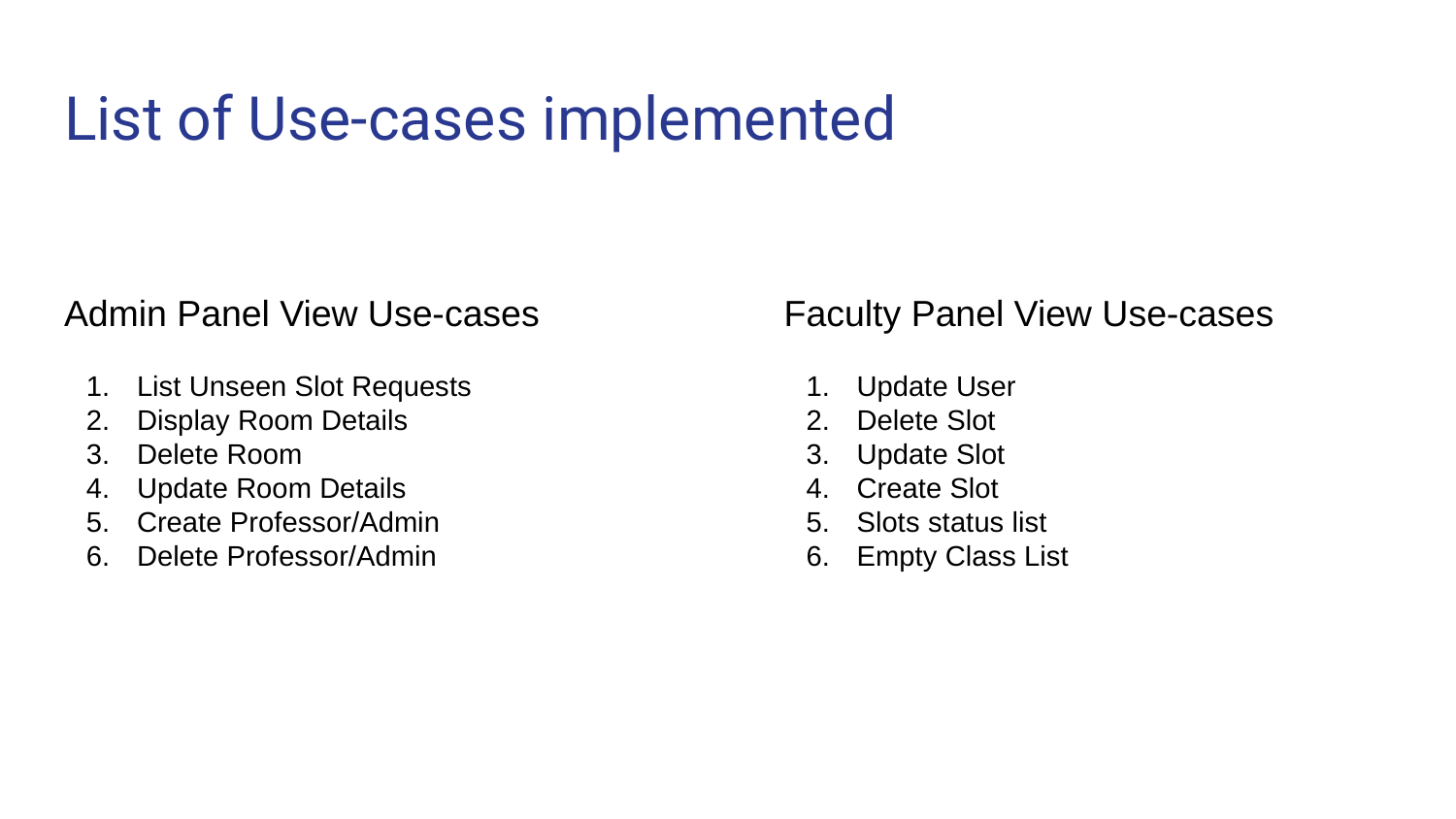

# List of Use-cases implemented
Admin Panel View Use-cases

List Unseen Slot Requests
Display Room Details
Delete Room
Update Room Details
Create Professor/Admin
Delete Professor/Admin
Faculty Panel View Use-cases

Update User
Delete Slot
Update Slot
Create Slot
Slots status list
Empty Class List